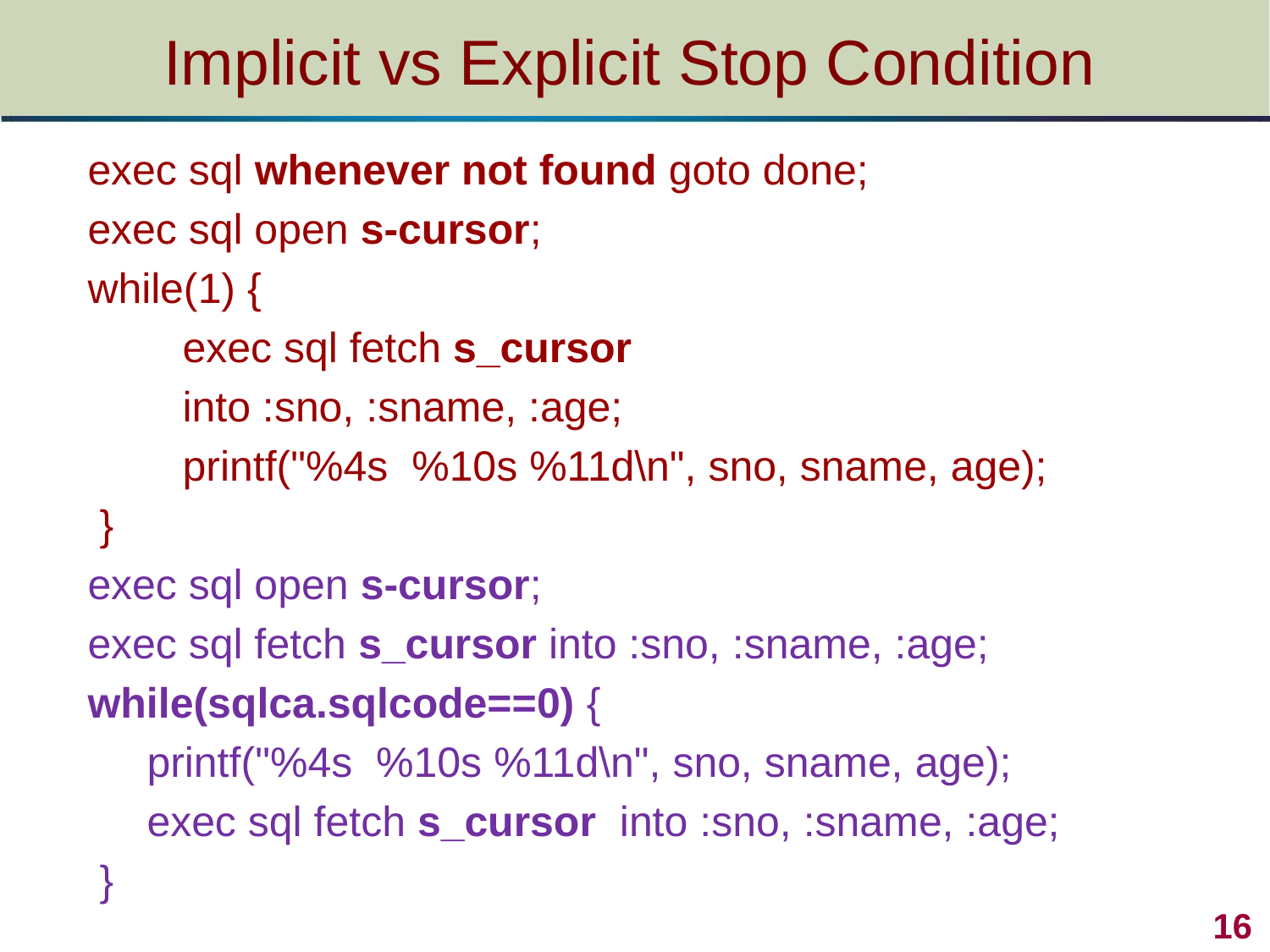

# Implicit vs Explicit Stop Condition
exec sql whenever not found goto done;
exec sql open s-cursor;
while(1) {
        exec sql fetch s_cursor
        into :sno, :sname, :age;
        printf("%4s  %10s %11d\n", sno, sname, age);
 }
exec sql open s-cursor;
exec sql fetch s_cursor into :sno, :sname, :age;
while(sqlca.sqlcode==0) {
     printf("%4s  %10s %11d\n", sno, sname, age);
     exec sql fetch s_cursor  into :sno, :sname, :age;
 }

 16